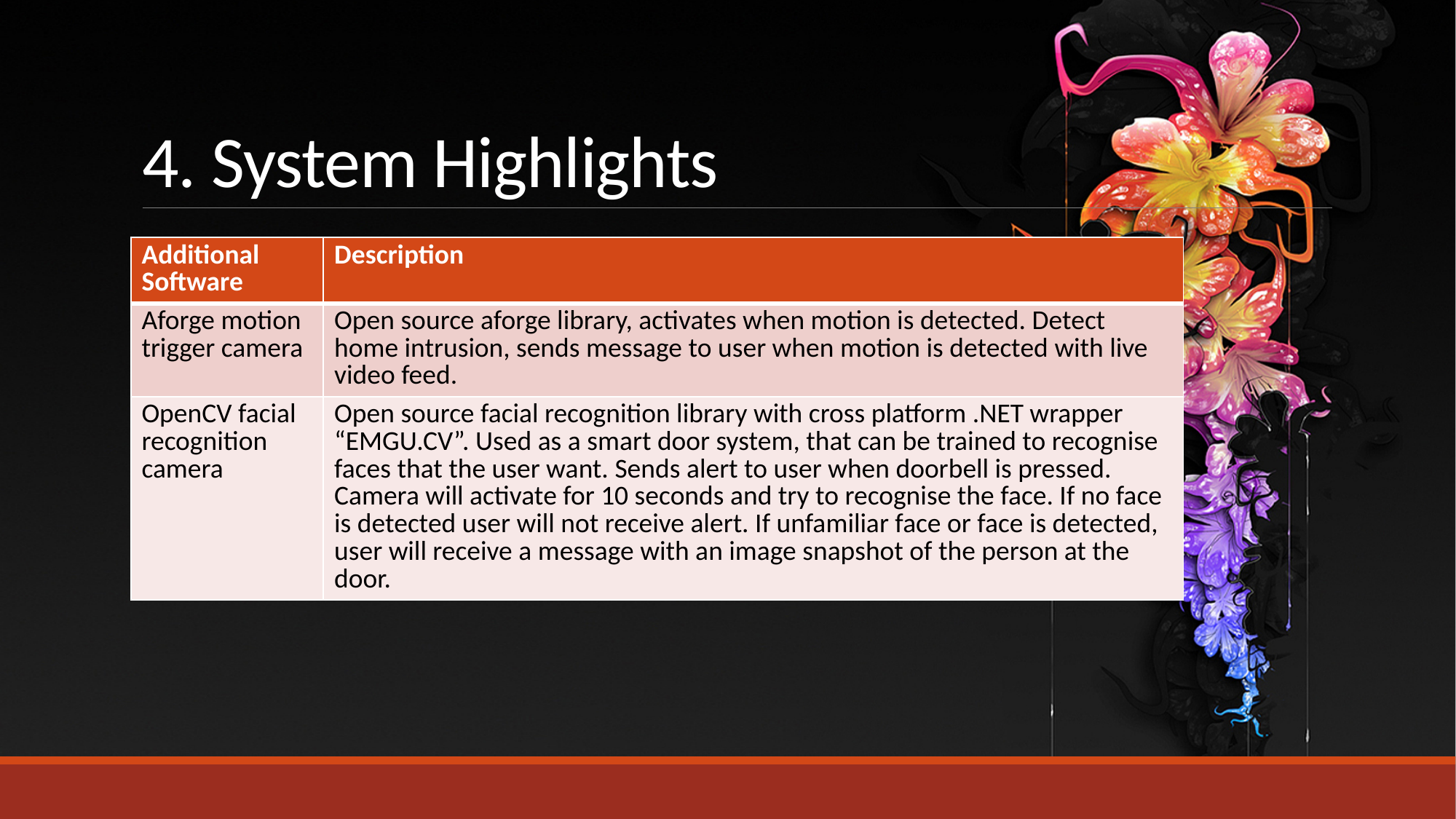

# 4. System Highlights
| Additional Software | Description |
| --- | --- |
| Aforge motion trigger camera | Open source aforge library, activates when motion is detected. Detect home intrusion, sends message to user when motion is detected with live video feed. |
| OpenCV facial recognition camera | Open source facial recognition library with cross platform .NET wrapper “EMGU.CV”. Used as a smart door system, that can be trained to recognise faces that the user want. Sends alert to user when doorbell is pressed. Camera will activate for 10 seconds and try to recognise the face. If no face is detected user will not receive alert. If unfamiliar face or face is detected, user will receive a message with an image snapshot of the person at the door. |